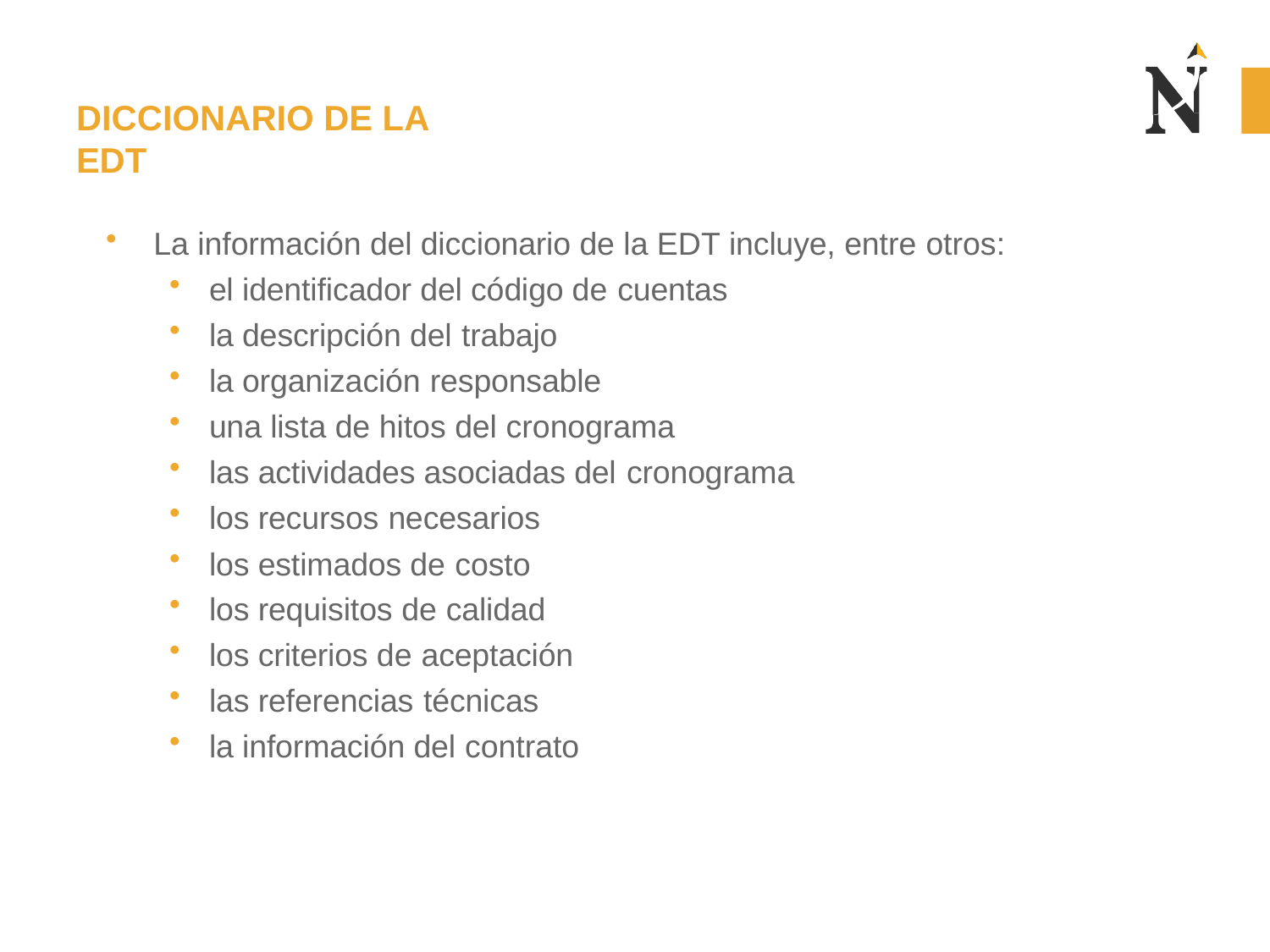

# DICCIONARIO DE LA EDT

La información del diccionario de la EDT incluye, entre otros:
el identificador del código de cuentas
la descripción del trabajo
la organización responsable
una lista de hitos del cronograma
las actividades asociadas del cronograma
los recursos necesarios
los estimados de costo
los requisitos de calidad
los criterios de aceptación
las referencias técnicas
la información del contrato